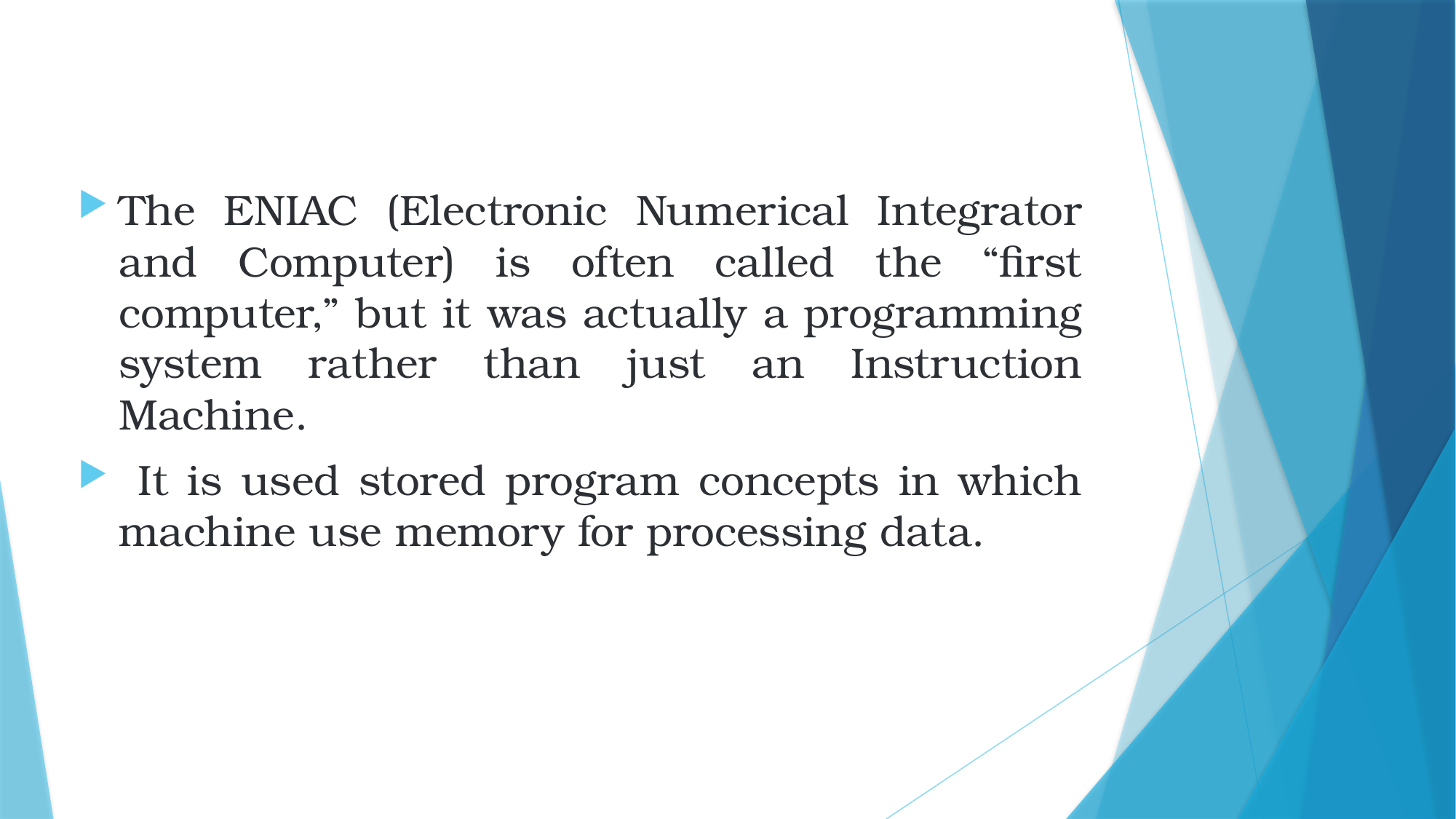

The ENIAC (Electronic Numerical Integrator and Computer) is often called the “first computer,” but it was actually a programming system rather than just an Instruction Machine.
 It is used stored program concepts in which machine use memory for processing data.